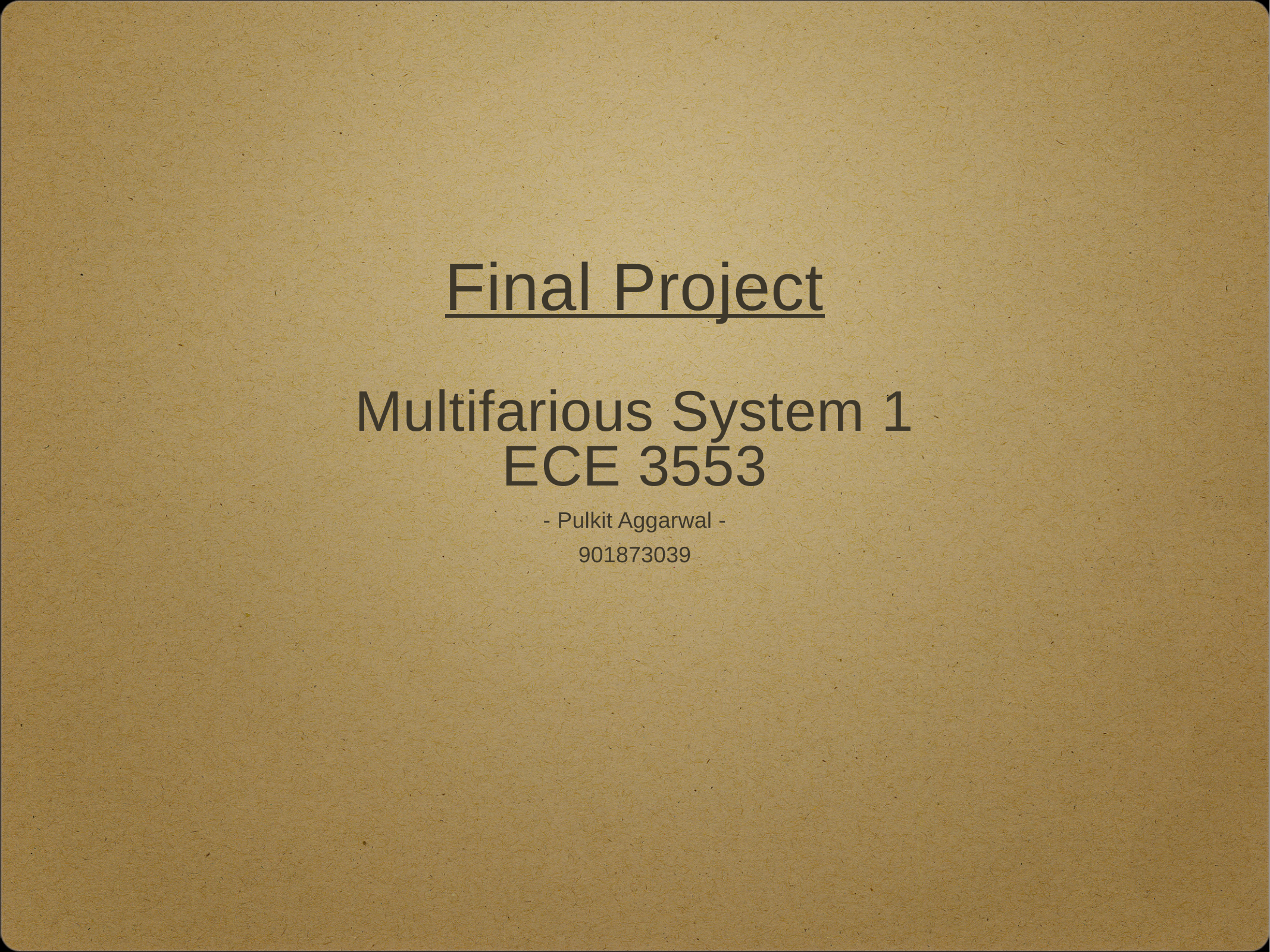

# Final Project

Multifarious System 1
ECE 3553
- Pulkit Aggarwal -
901873039